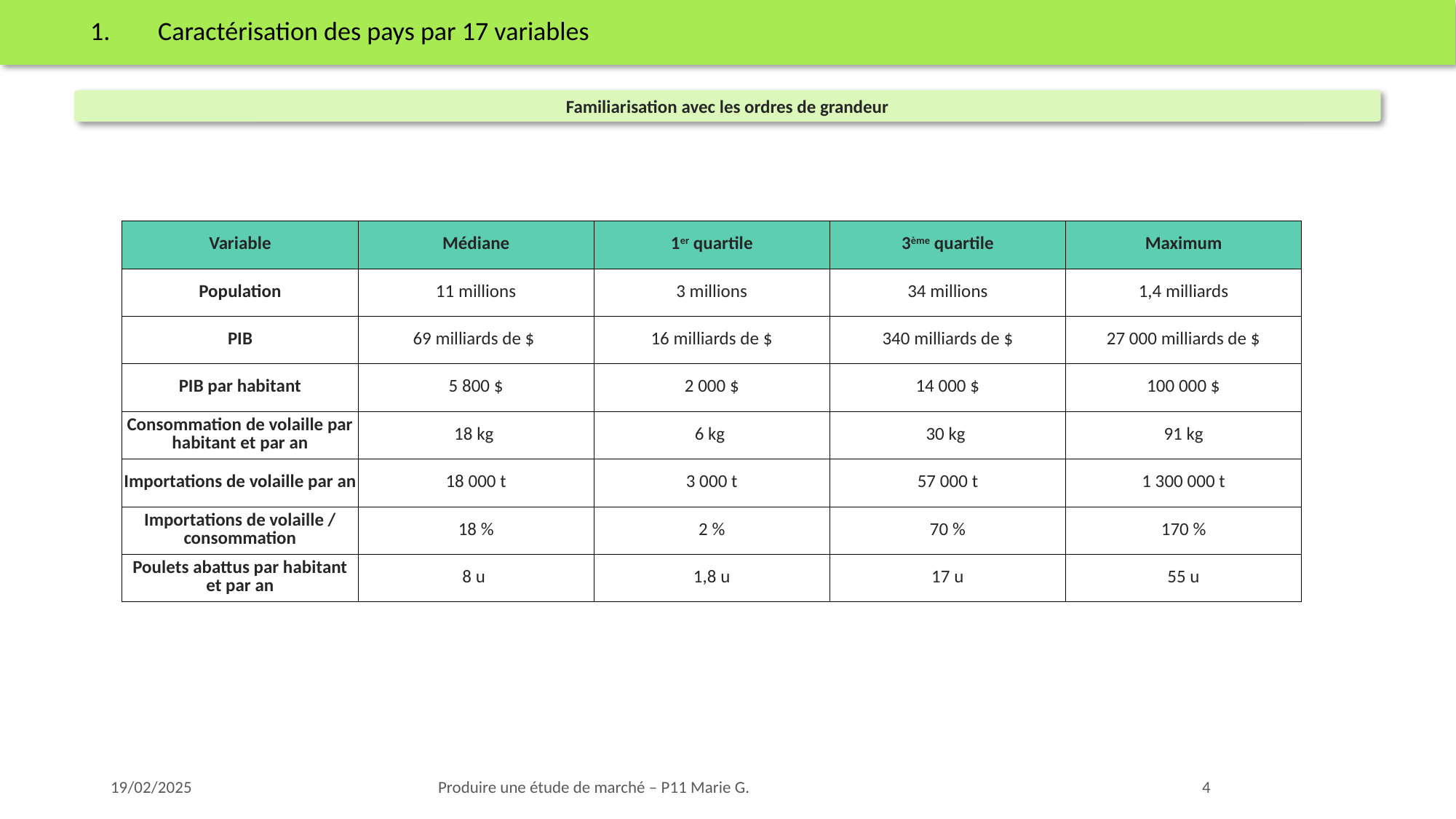

1.	Caractérisation des pays par 17 variables
Familiarisation avec les ordres de grandeur
| Variable | Médiane | 1er quartile | 3ème quartile | Maximum |
| --- | --- | --- | --- | --- |
| Population | 11 millions | 3 millions | 34 millions | 1,4 milliards |
| PIB | 69 milliards de $ | 16 milliards de $ | 340 milliards de $ | 27 000 milliards de $ |
| PIB par habitant | 5 800 $ | 2 000 $ | 14 000 $ | 100 000 $ |
| Consommation de volaille par habitant et par an | 18 kg | 6 kg | 30 kg | 91 kg |
| Importations de volaille par an | 18 000 t | 3 000 t | 57 000 t | 1 300 000 t |
| Importations de volaille / consommation | 18 % | 2 % | 70 % | 170 % |
| Poulets abattus par habitant et par an | 8 u | 1,8 u | 17 u | 55 u |